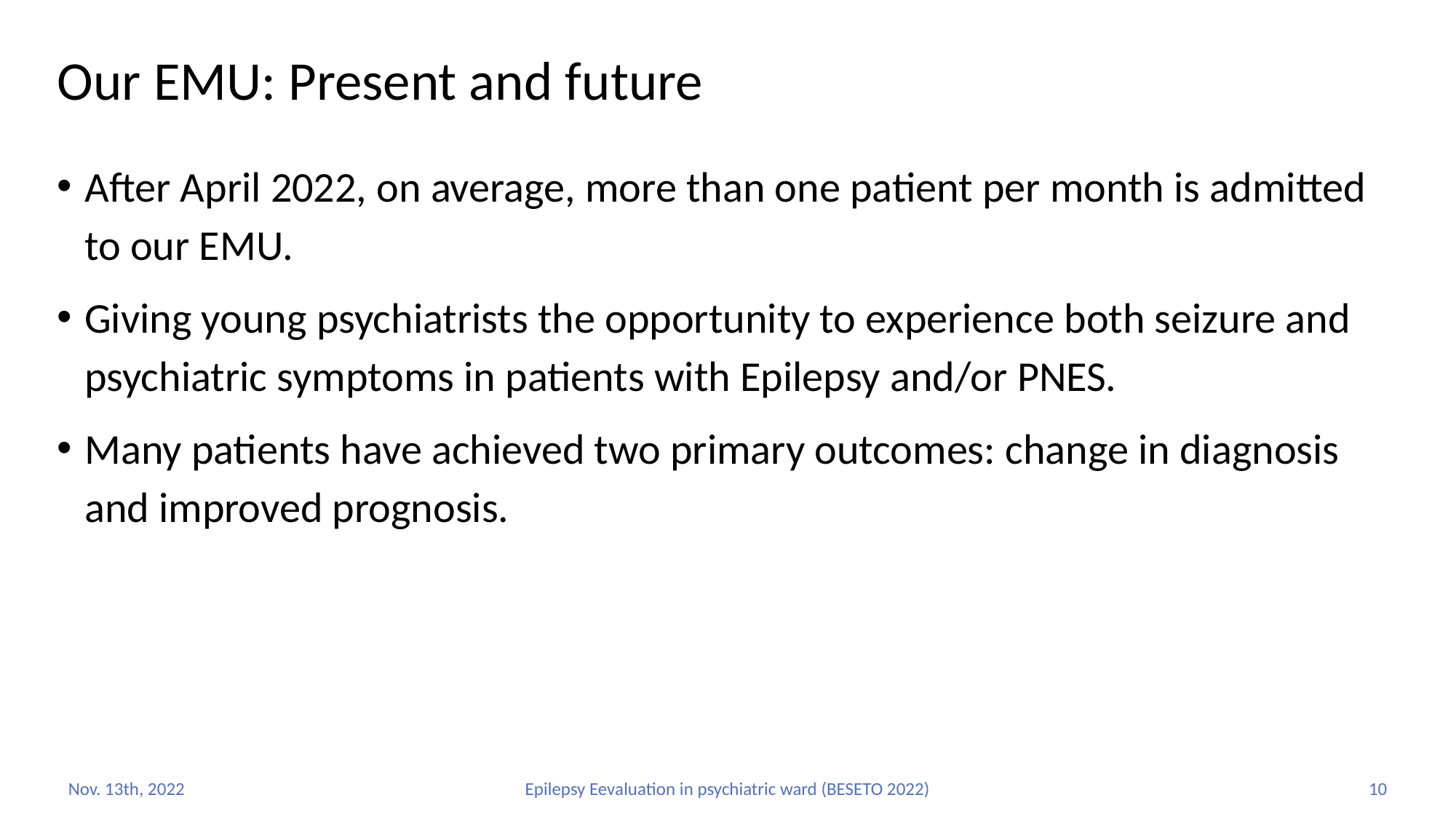

# Our EMU: Present and future
After April 2022, on average, more than one patient per month is admitted to our EMU.
Giving young psychiatrists the opportunity to experience both seizure and psychiatric symptoms in patients with Epilepsy and/or PNES.
Many patients have achieved two primary outcomes: change in diagnosis and improved prognosis.

Nov. 13th, 2022
Epilepsy Eevaluation in psychiatric ward (BESETO 2022)
10